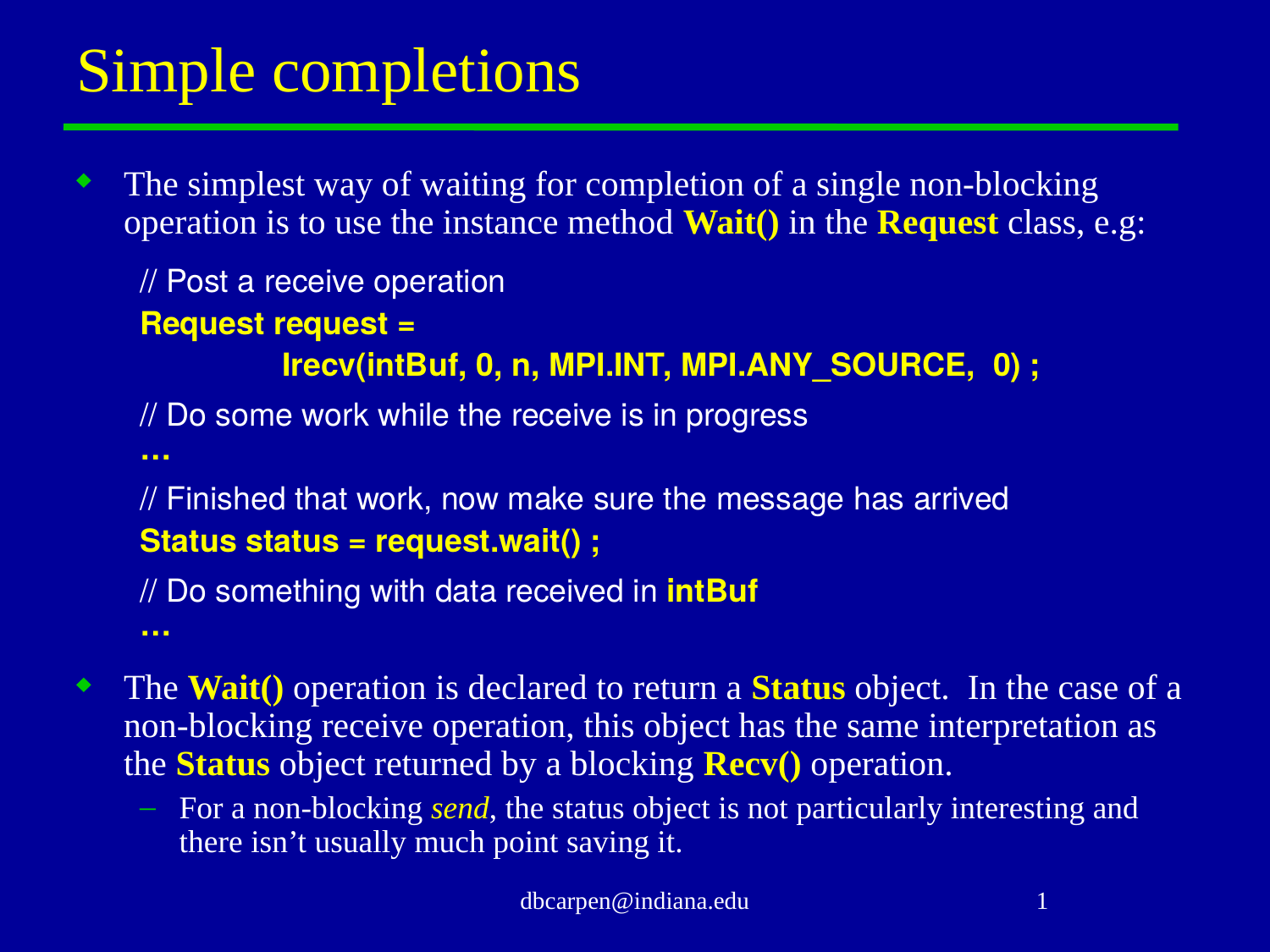

# Simple completions
The simplest way of waiting for completion of a single non-blocking operation is to use the instance method Wait() in the Request class, e.g:
// Post a receive operation
Request request =
                Irecv(intBuf, 0, n, MPI.INT, MPI.ANY_SOURCE,  0) ;
// Do some work while the receive is in progress
…
// Finished that work, now make sure the message has arrived
Status status = request.wait() ;
// Do something with data received in intBuf
…
The Wait() operation is declared to return a Status object.  In the case of a non-blocking receive operation, this object has the same interpretation as the Status object returned by a blocking Recv() operation.
For a non-blocking send, the status object is not particularly interesting and there isn’t usually much point saving it.